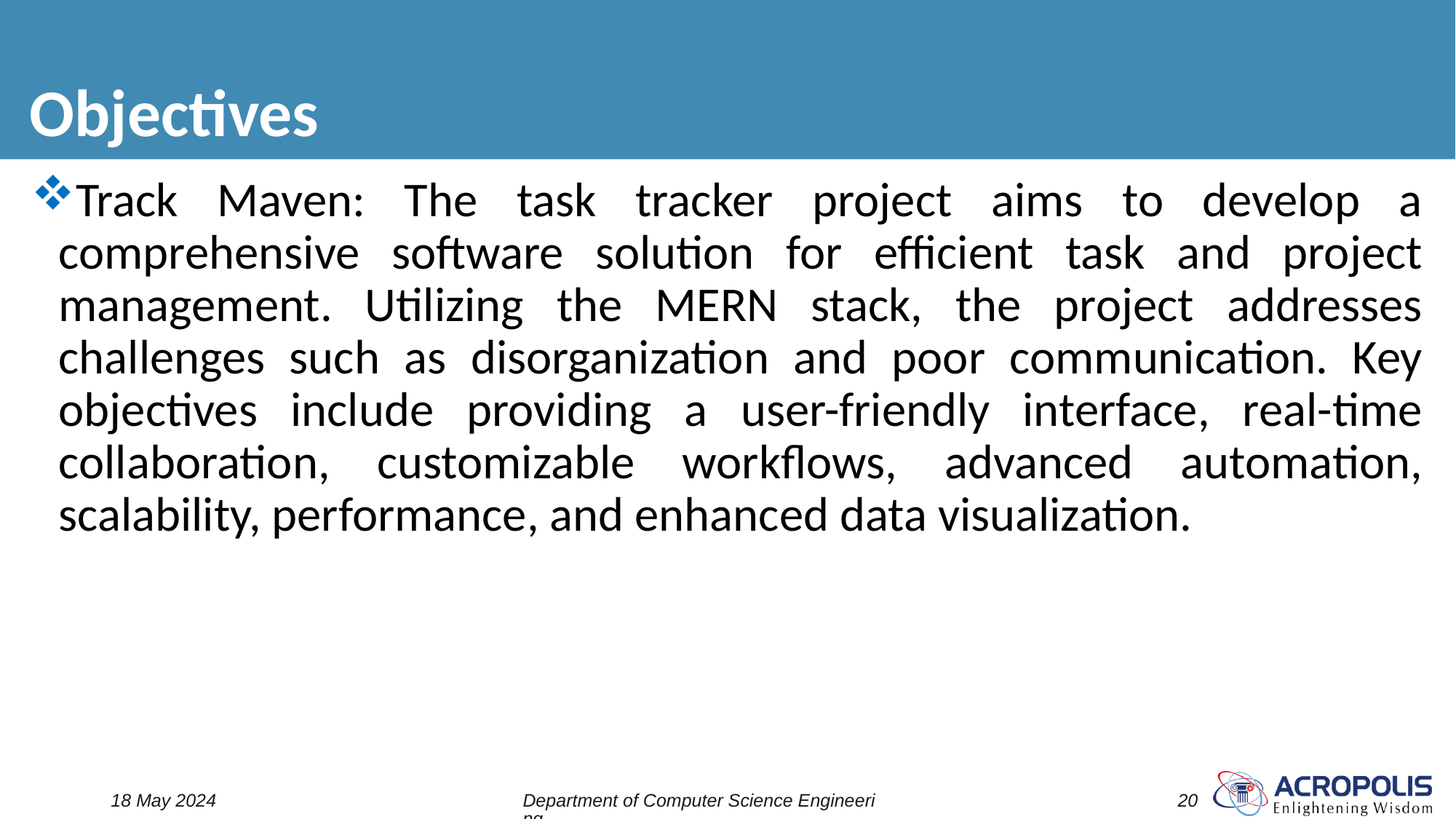

# Objectives
Track Maven: The task tracker project aims to develop a comprehensive software solution for efficient task and project management. Utilizing the MERN stack, the project addresses challenges such as disorganization and poor communication. Key objectives include providing a user-friendly interface, real-time collaboration, customizable workflows, advanced automation, scalability, performance, and enhanced data visualization.
18 May 2024
Department of Computer Science Engineering
20